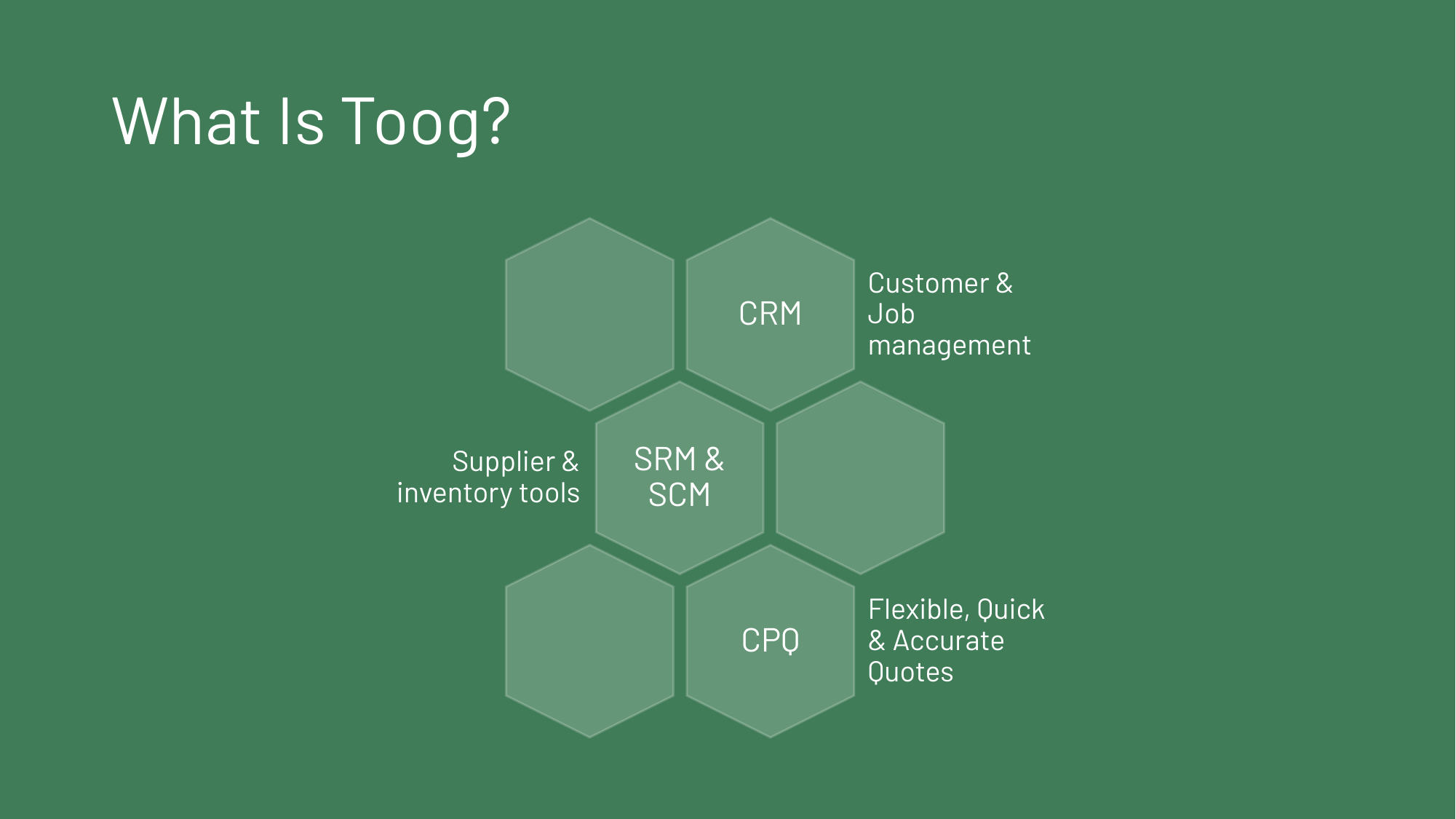

# What Is Toog?
CRM
Customer & Job management

SRM & SCM
Supplier & inventory tools

CPQ
Flexible, Quick & Accurate Quotes